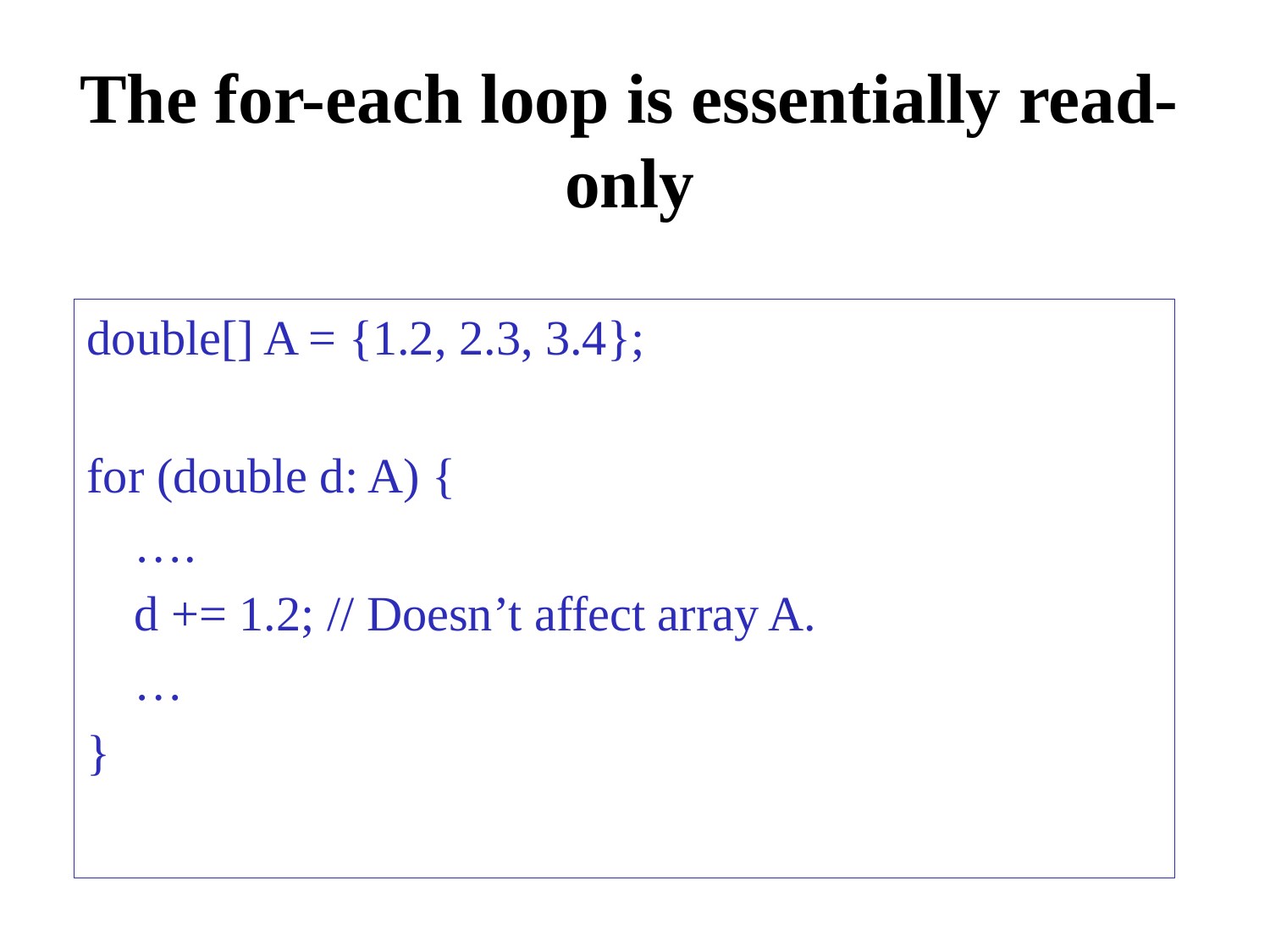

# The for-each loop is essentially read-only
double[] A = {1.2, 2.3, 3.4};

for (double d: A) {
	….
	d += 1.2; // Doesn’t affect array A.
	…
}